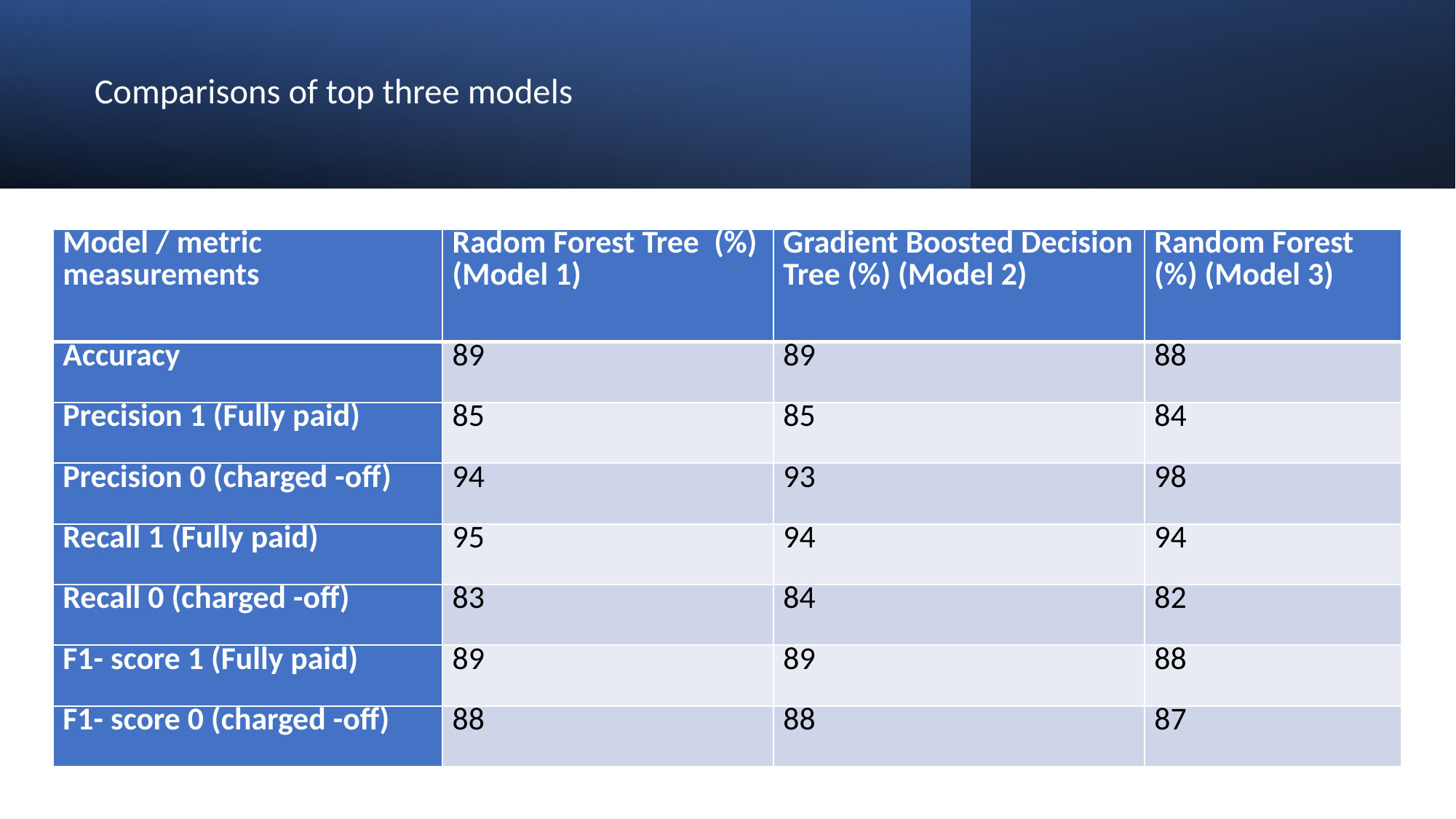

# Comparisons of top three models

| Model / metric measurements | Radom Forest Tree  (%) (Model 1) | Gradient Boosted Decision Tree (%) (Model 2) | Random Forest (%) (Model 3) |
| --- | --- | --- | --- |
| Accuracy | 89 | 89 | 88 |
| Precision 1 (Fully paid) | 85 | 85 | 84 |
| Precision 0 (charged -off) | 94 | 93 | 98 |
| Recall 1 (Fully paid) | 95 | 94 | 94 |
| Recall 0 (charged -off) | 83 | 84 | 82 |
| F1- score 1 (Fully paid) | 89 | 89 | 88 |
| F1- score 0 (charged -off) | 88 | 88 | 87 |